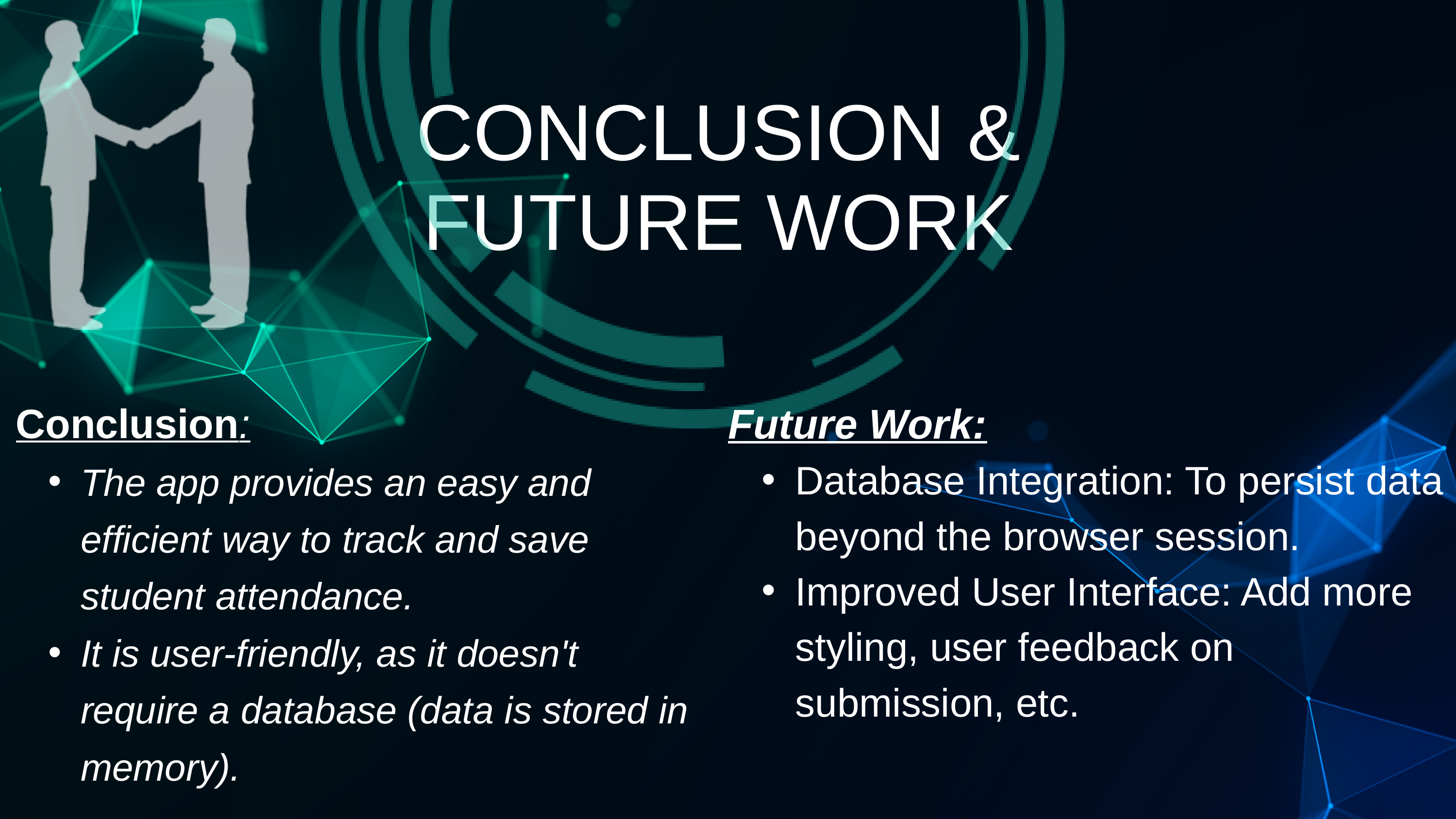

CONCLUSION & FUTURE WORK
Conclusion:
The app provides an easy and efficient way to track and save student attendance.
It is user-friendly, as it doesn't require a database (data is stored in memory).
Future Work:
Database Integration: To persist data beyond the browser session.
Improved User Interface: Add more styling, user feedback on submission, etc.